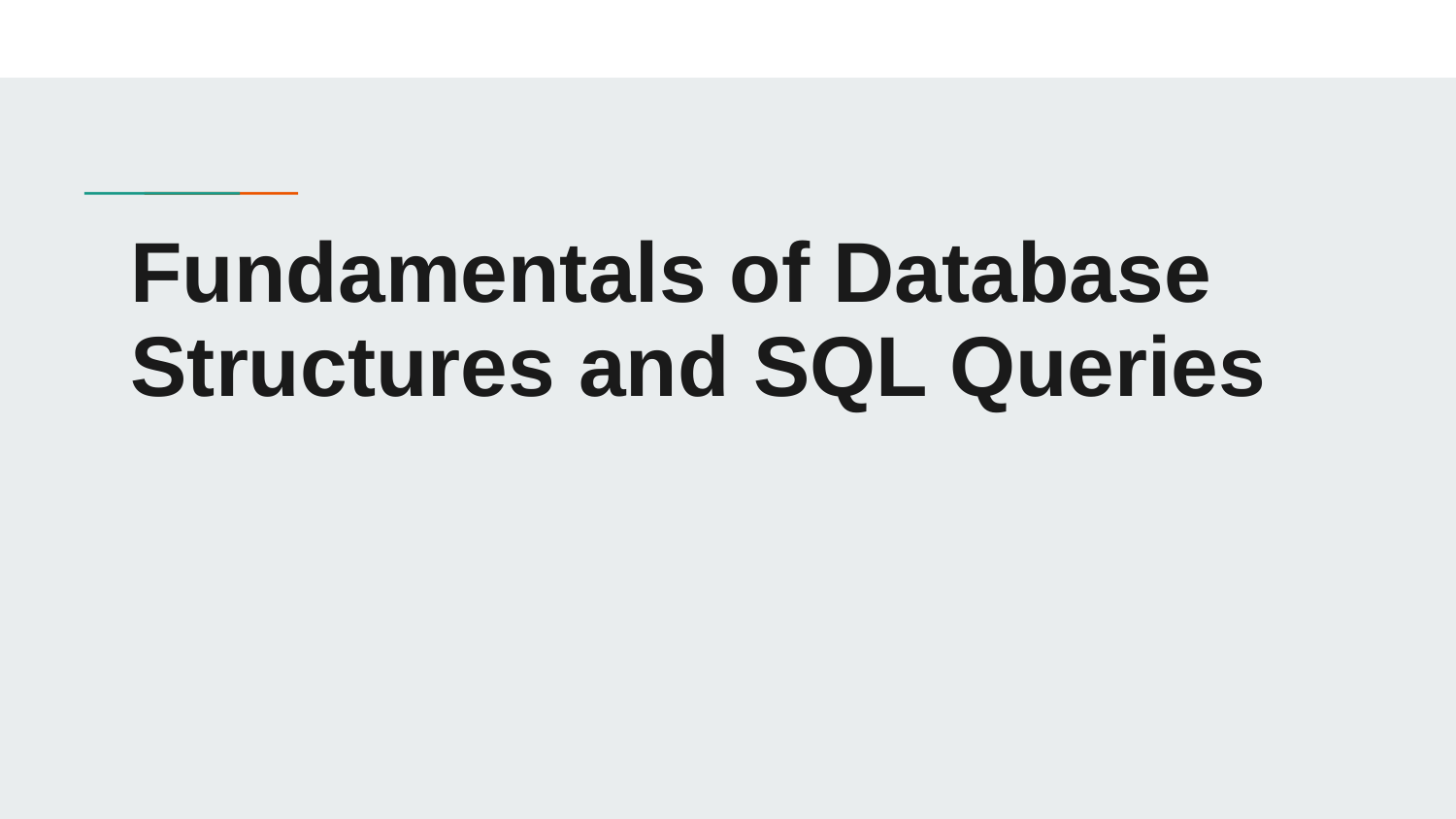

# Fundamentals of Database Structures and SQL Queries